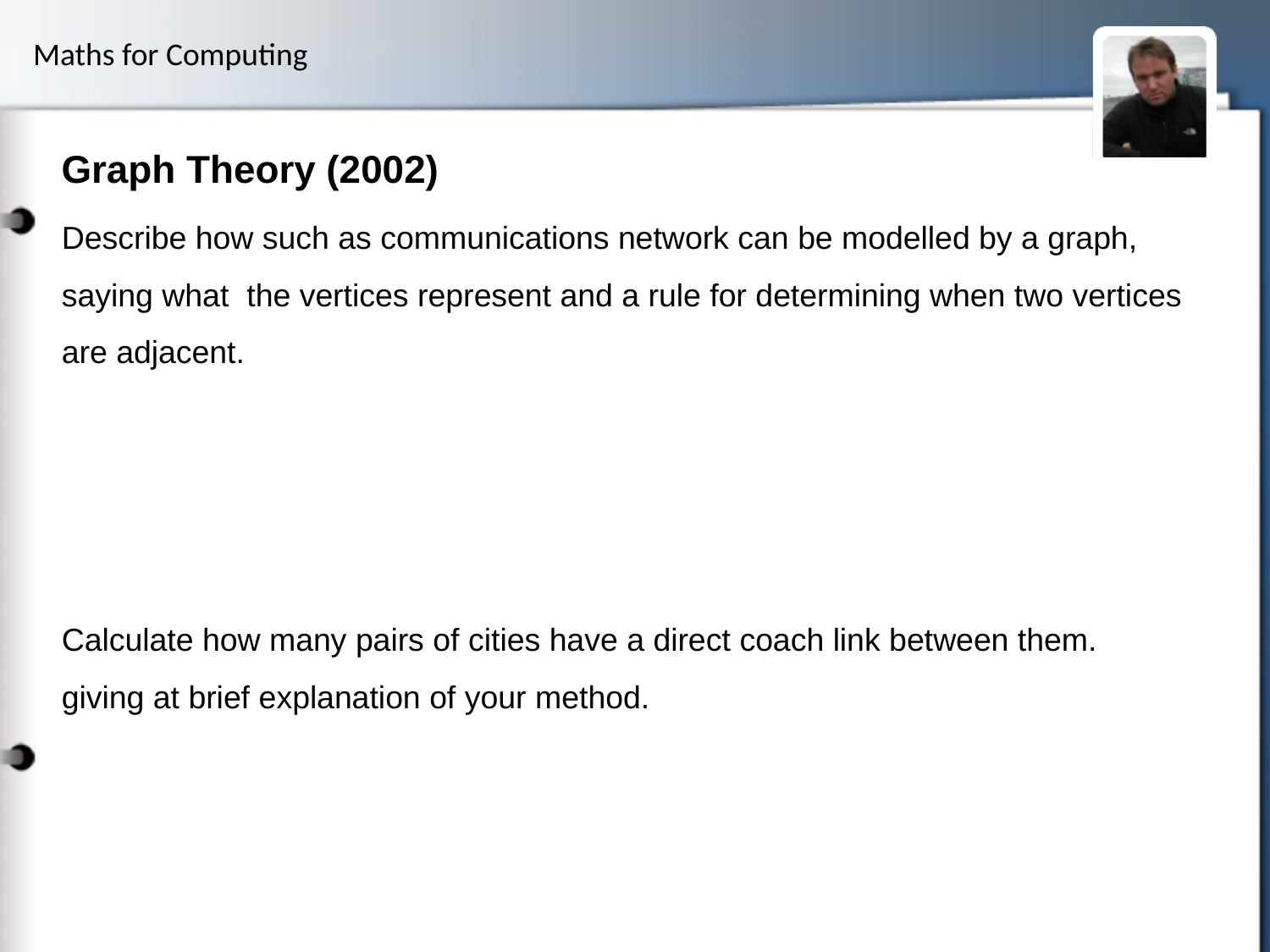

# Graph Theory (2002)
Describe how such as communications network can be modelled by a graph,
saying what  the vertices represent and a rule for determining when two vertices
are adjacent.

Calculate how many pairs of cities have a direct coach link between them.
giving at brief explanation of your method.